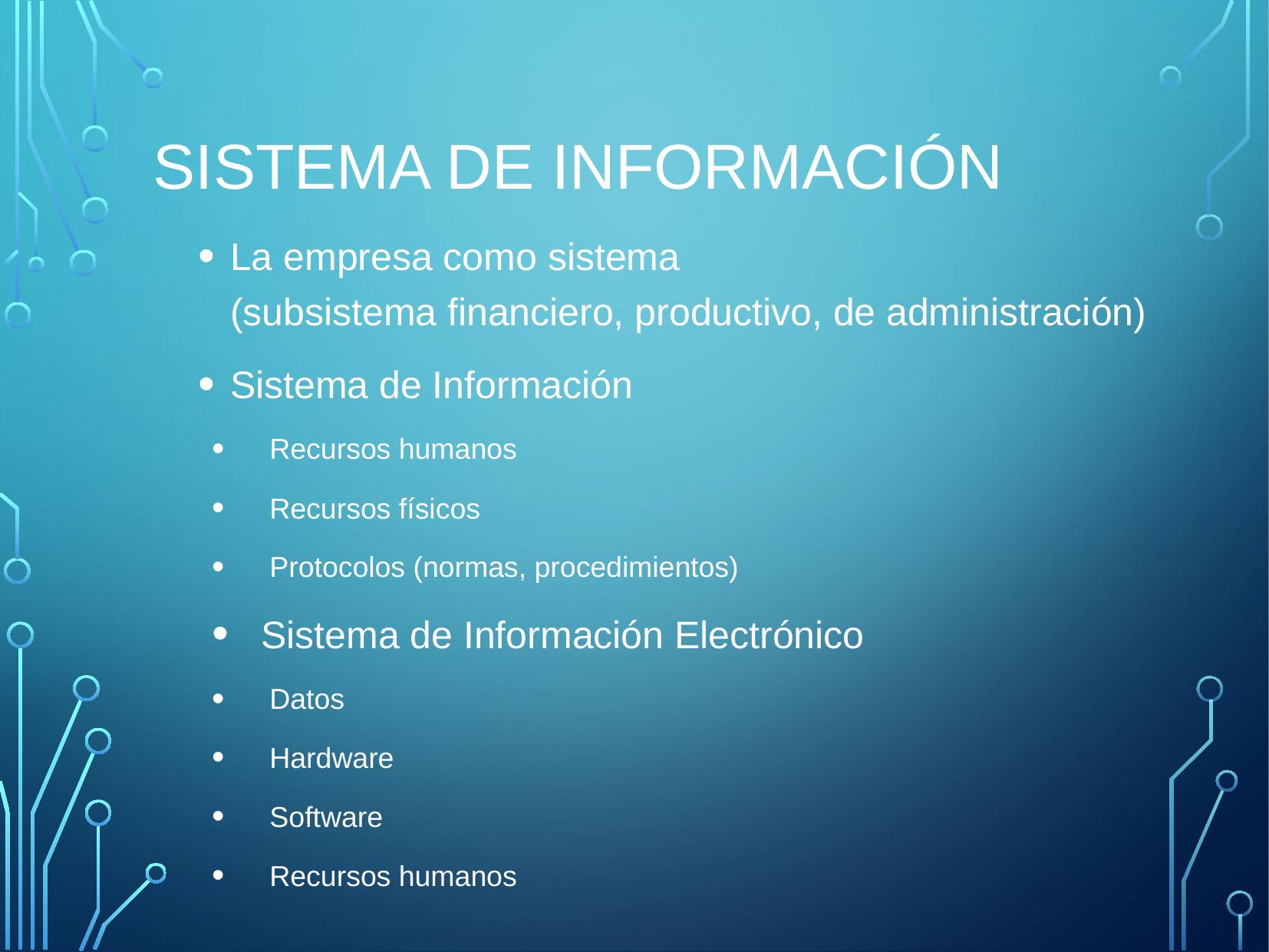

# SISTEMA DE INFORMACIÓN
La empresa como sistema
(subsistema financiero, productivo, de administración)
Sistema de Información
Recursos humanos
Recursos físicos
Protocolos (normas, procedimientos)
   Sistema de Información Electrónico
Datos
Hardware
Software
Recursos humanos